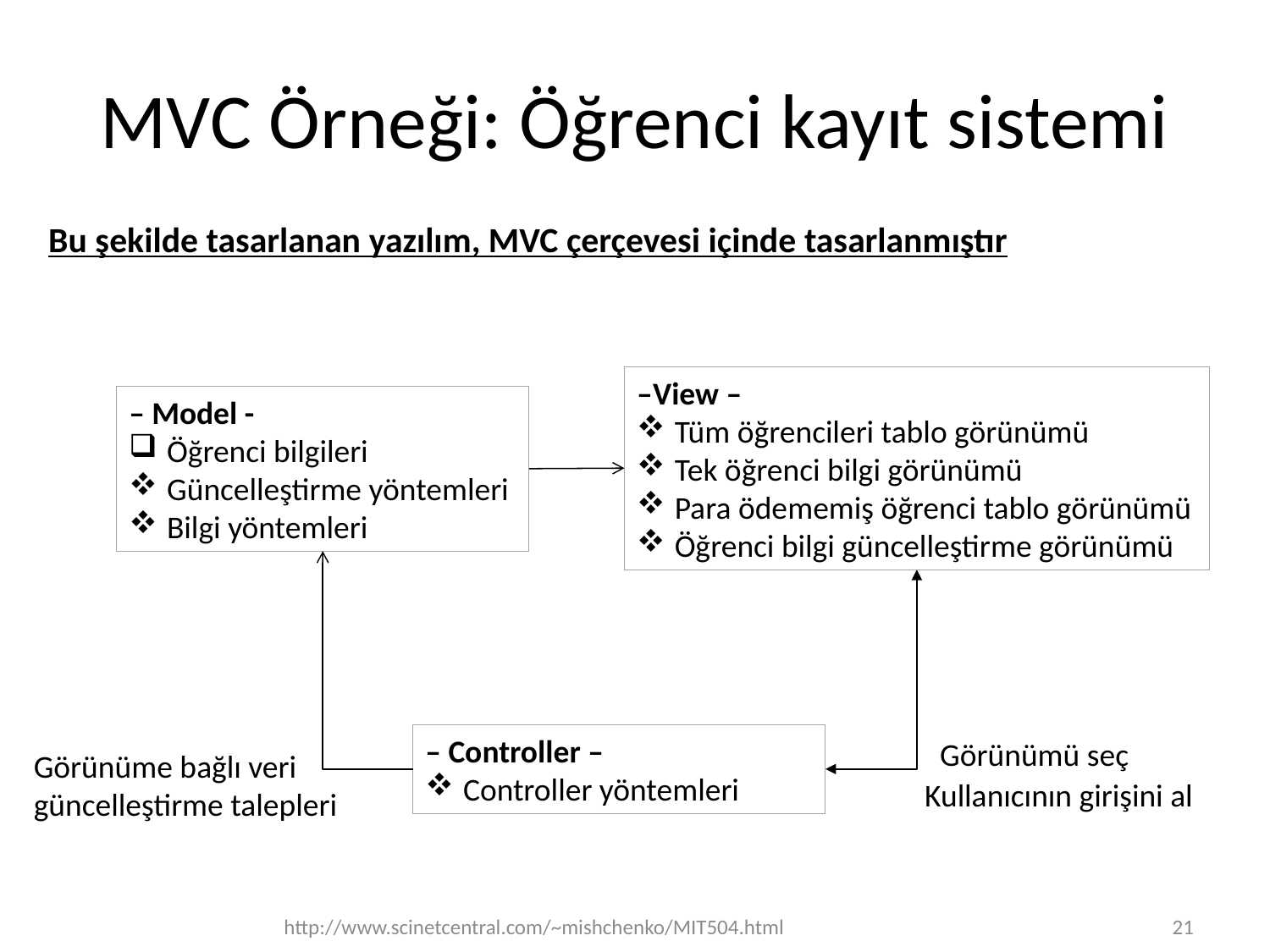

# MVC Örneği: Öğrenci kayıt sistemi
Bu şekilde tasarlanan yazılım, MVC çerçevesi içinde tasarlanmıştır
–View –
Tüm öğrencileri tablo görünümü
Tek öğrenci bilgi görünümü
Para ödememiş öğrenci tablo görünümü
Öğrenci bilgi güncelleştirme görünümü
– Model -
Öğrenci bilgileri
Güncelleştirme yöntemleri
Bilgi yöntemleri
– Controller –
Controller yöntemleri
Görünümü seç
Görünüme bağlı veri güncelleştirme talepleri
Kullanıcının girişini al
http://www.scinetcentral.com/~mishchenko/MIT504.html
21